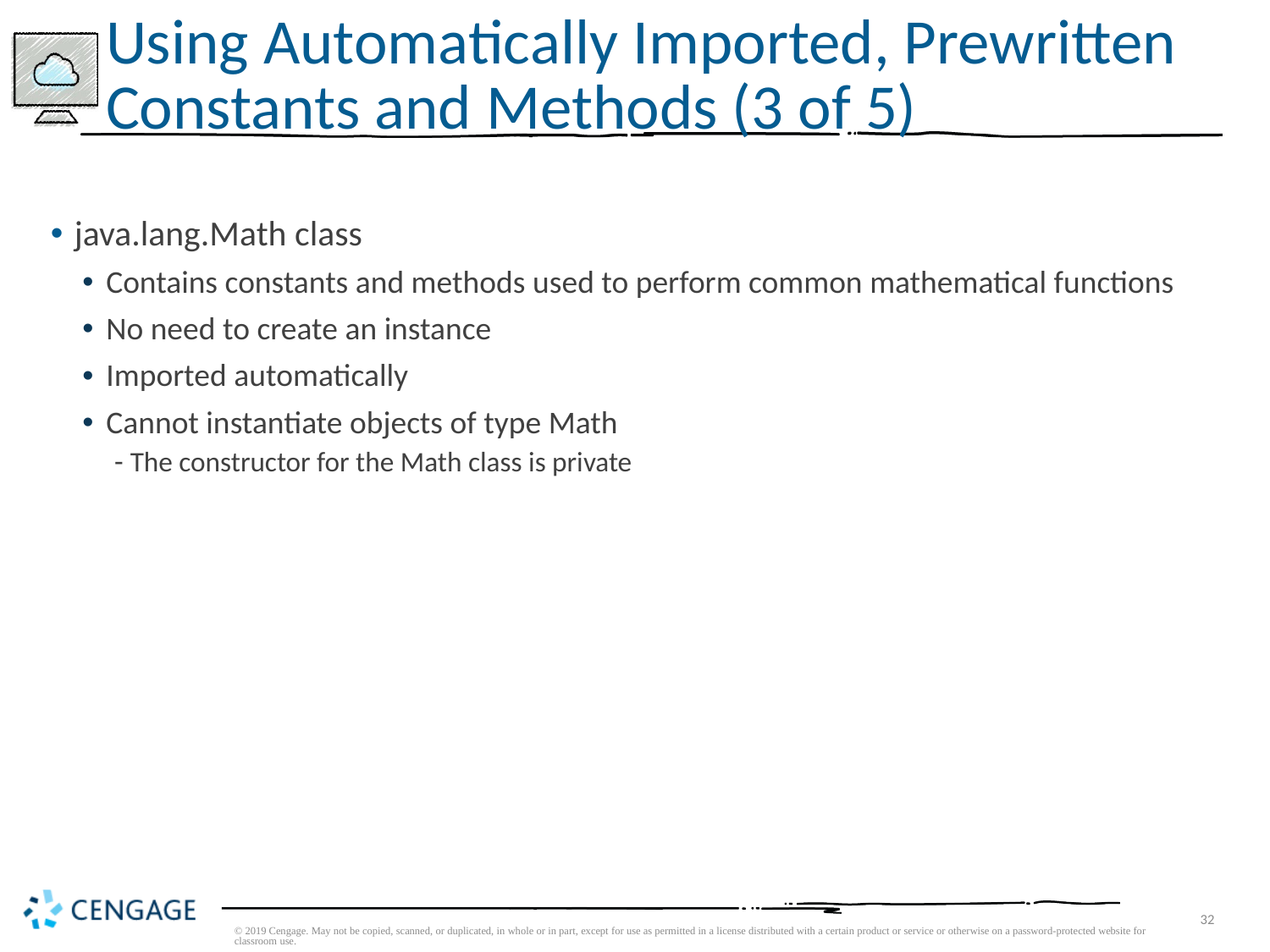

# Using Automatically Imported, Prewritten Constants and Methods (3 of 5)
java.lang.Math class
Contains constants and methods used to perform common mathematical functions
No need to create an instance
Imported automatically
Cannot instantiate objects of type Math
The constructor for the Math class is private
© 2019 Cengage. May not be copied, scanned, or duplicated, in whole or in part, except for use as permitted in a license distributed with a certain product or service or otherwise on a password-protected website for classroom use.